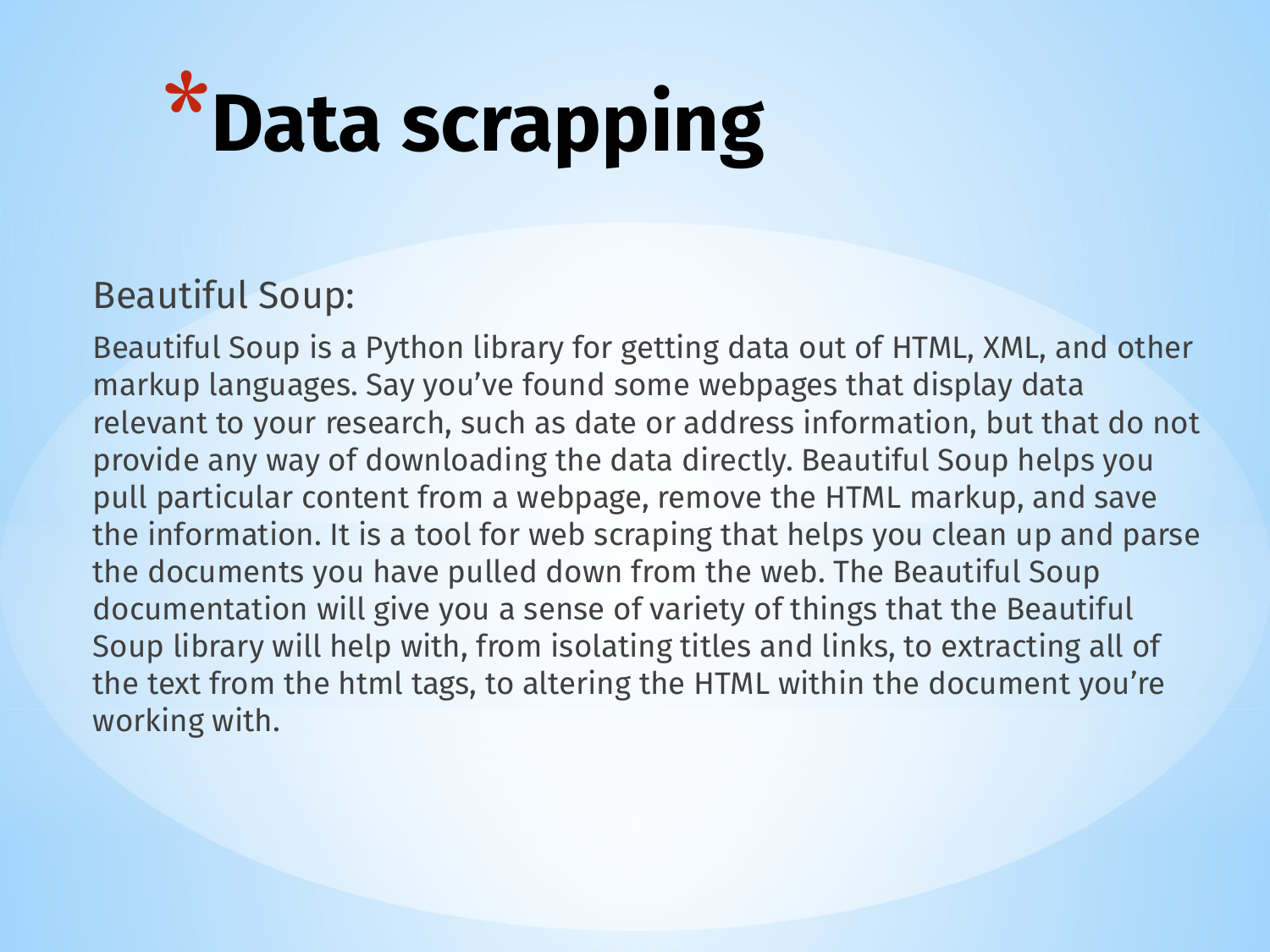

# Data scrapping
Beautiful Soup:
Beautiful Soup is a Python library for getting data out of HTML, XML, and other markup languages. Say you’ve found some webpages that display data relevant to your research, such as date or address information, but that do not provide any way of downloading the data directly. Beautiful Soup helps you pull particular content from a webpage, remove the HTML markup, and save the information. It is a tool for web scraping that helps you clean up and parse the documents you have pulled down from the web. The Beautiful Soup documentation will give you a sense of variety of things that the Beautiful Soup library will help with, from isolating titles and links, to extracting all of the text from the html tags, to altering the HTML within the document you’re working with.